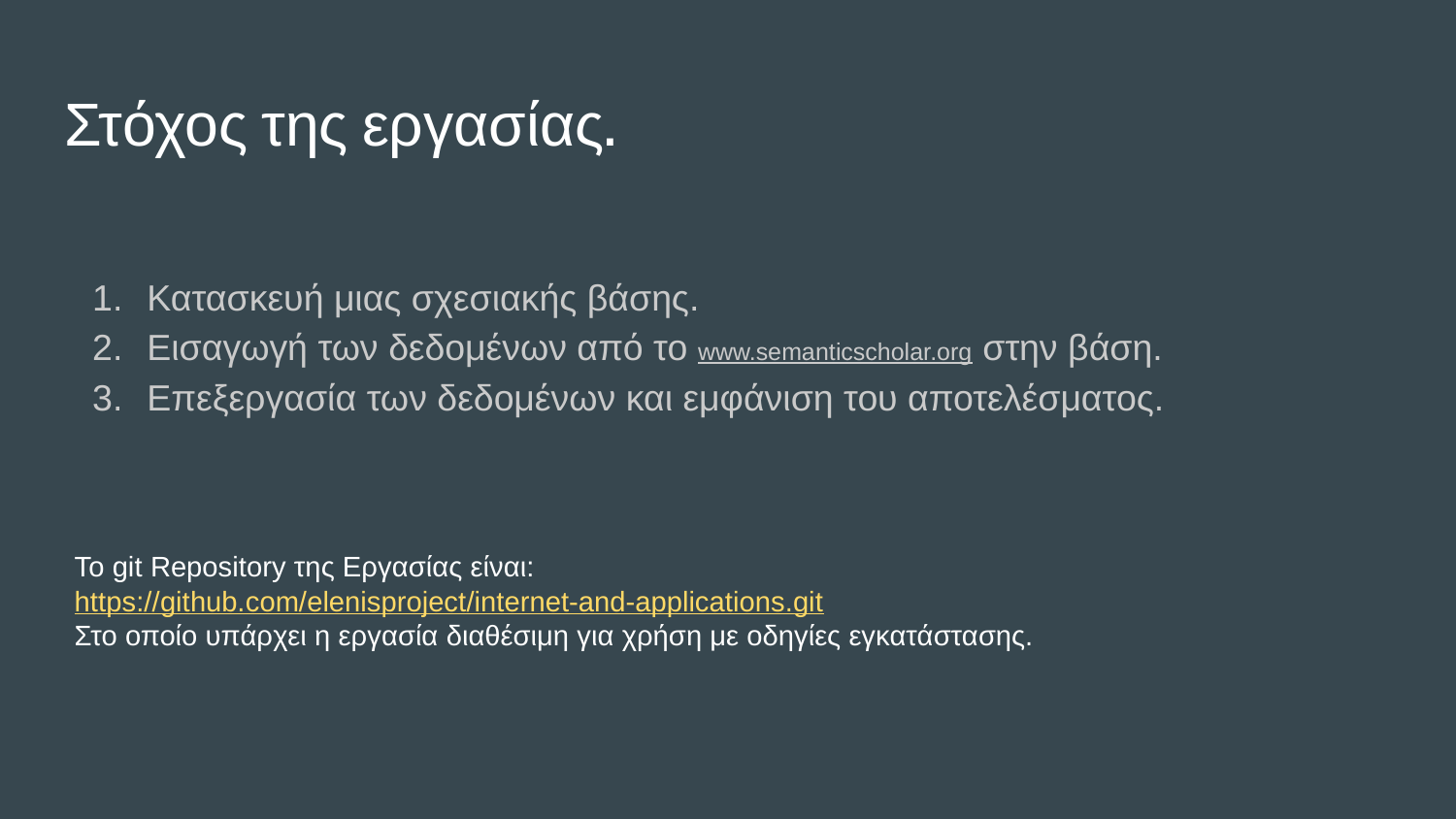

# Στόχος της εργασίας.
Κατασκευή μιας σχεσιακής βάσης.
Εισαγωγή των δεδομένων από το www.semanticscholar.org στην βάση.
Επεξεργασία των δεδομένων και εμφάνιση του αποτελέσματος.

Το git Repository της Εργασίας είναι:
https://github.com/elenisproject/internet-and-applications.git
Στο οποίο υπάρχει η εργασία διαθέσιμη για χρήση με οδηγίες εγκατάστασης.